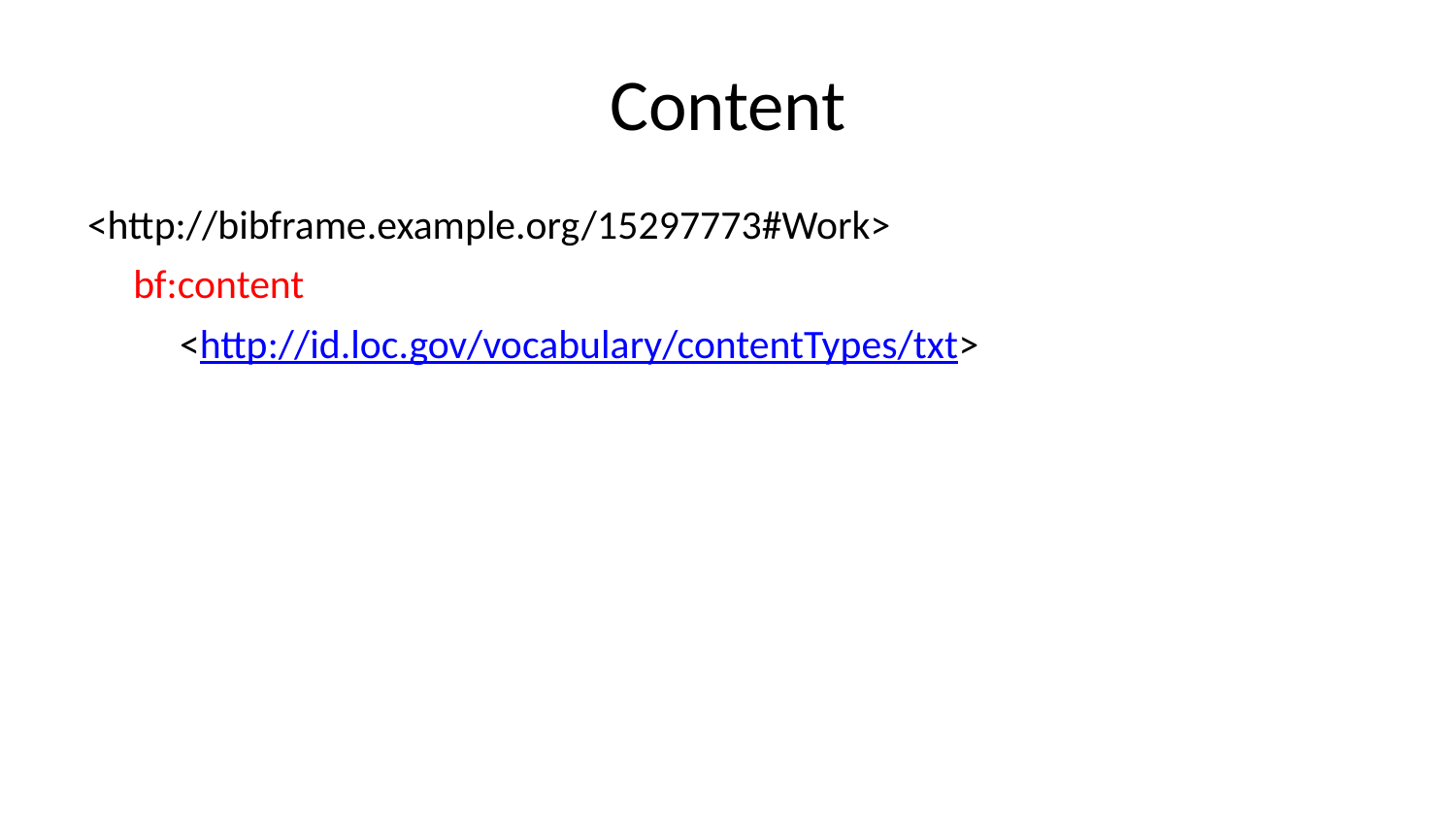

# Content
<http://bibframe.example.org/15297773#Work>
     bf:content
          <http://id.loc.gov/vocabulary/contentTypes/txt>